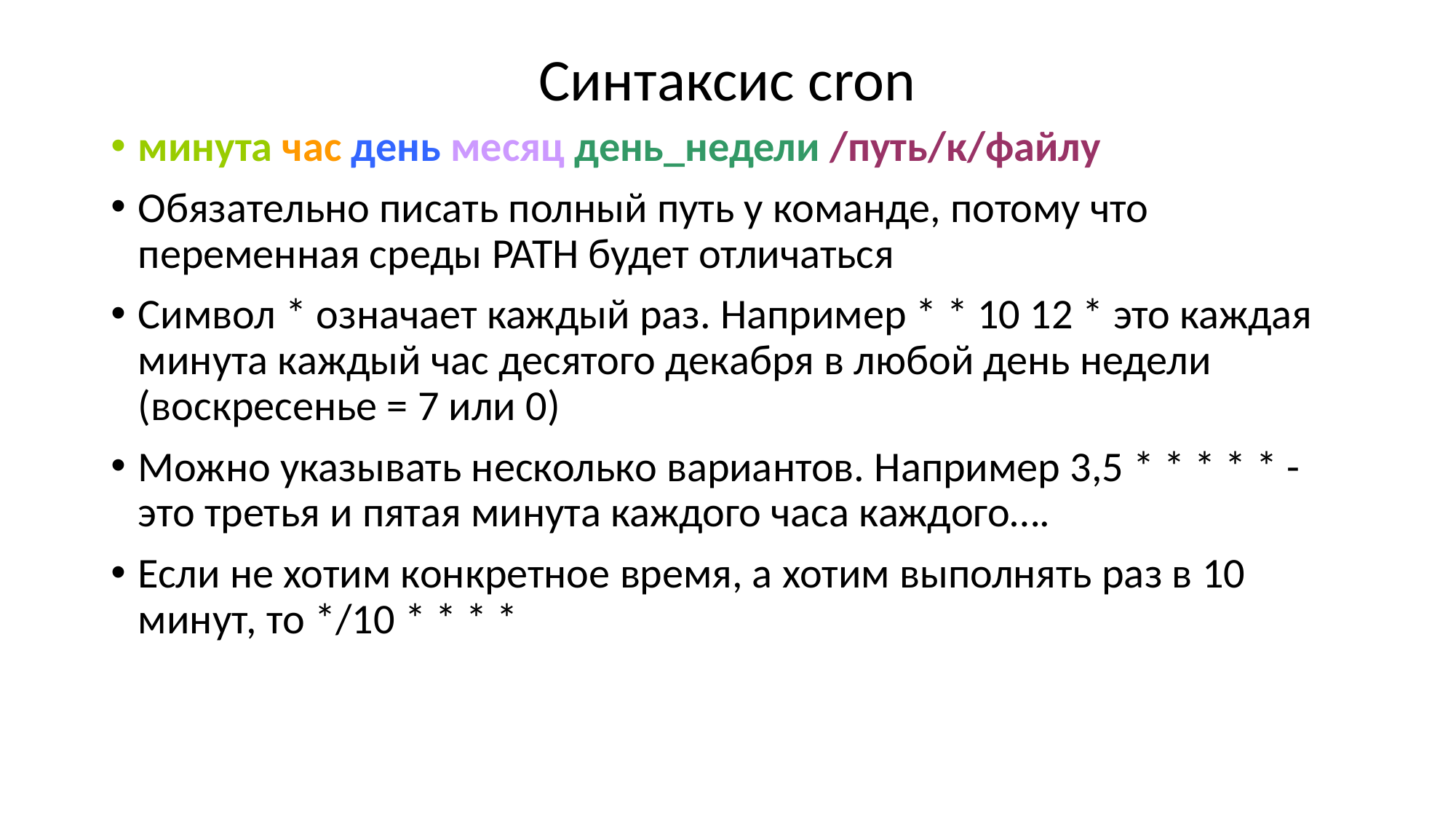

# Синтаксис cron
минута час день месяц день_недели /путь/к/файлу
Обязательно писать полный путь у команде, потому что переменная среды PATH будет отличаться
Символ * означает каждый раз. Например * * 10 12 * это каждая минута каждый час десятого декабря в любой день недели (воскресенье = 7 или 0)
Можно указывать несколько вариантов. Например 3,5 * * * * * - это третья и пятая минута каждого часа каждого….
Если не хотим конкретное время, а хотим выполнять раз в 10 минут, то */10 * * * *